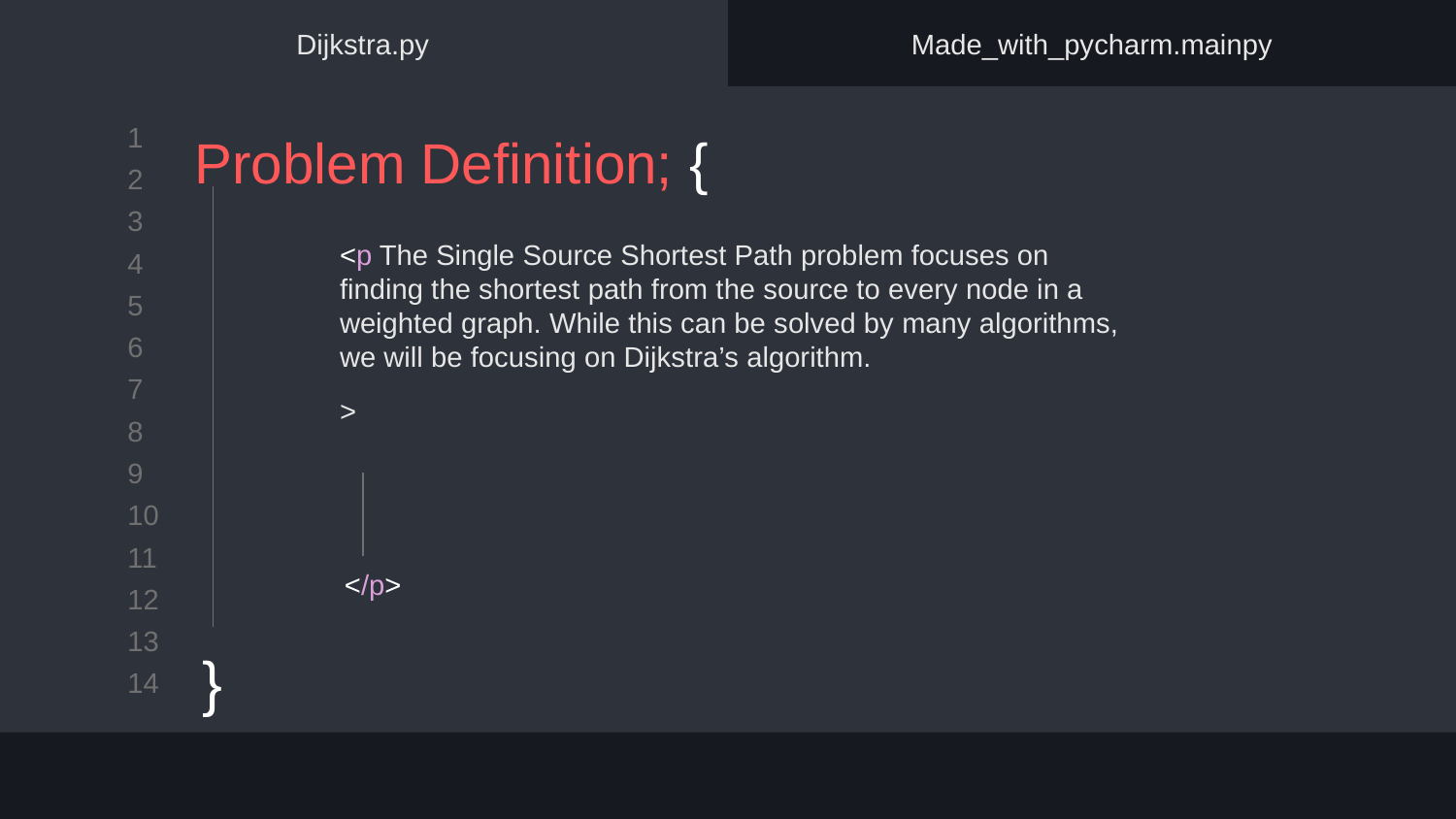

Dijkstra.py
Made_with_pycharm.mainpy
# Problem Definition; {
}
<p The Single Source Shortest Path problem focuses on finding the shortest path from the source to every node in a weighted graph. While this can be solved by many algorithms, we will be focusing on Dijkstra’s algorithm.
>
</p>